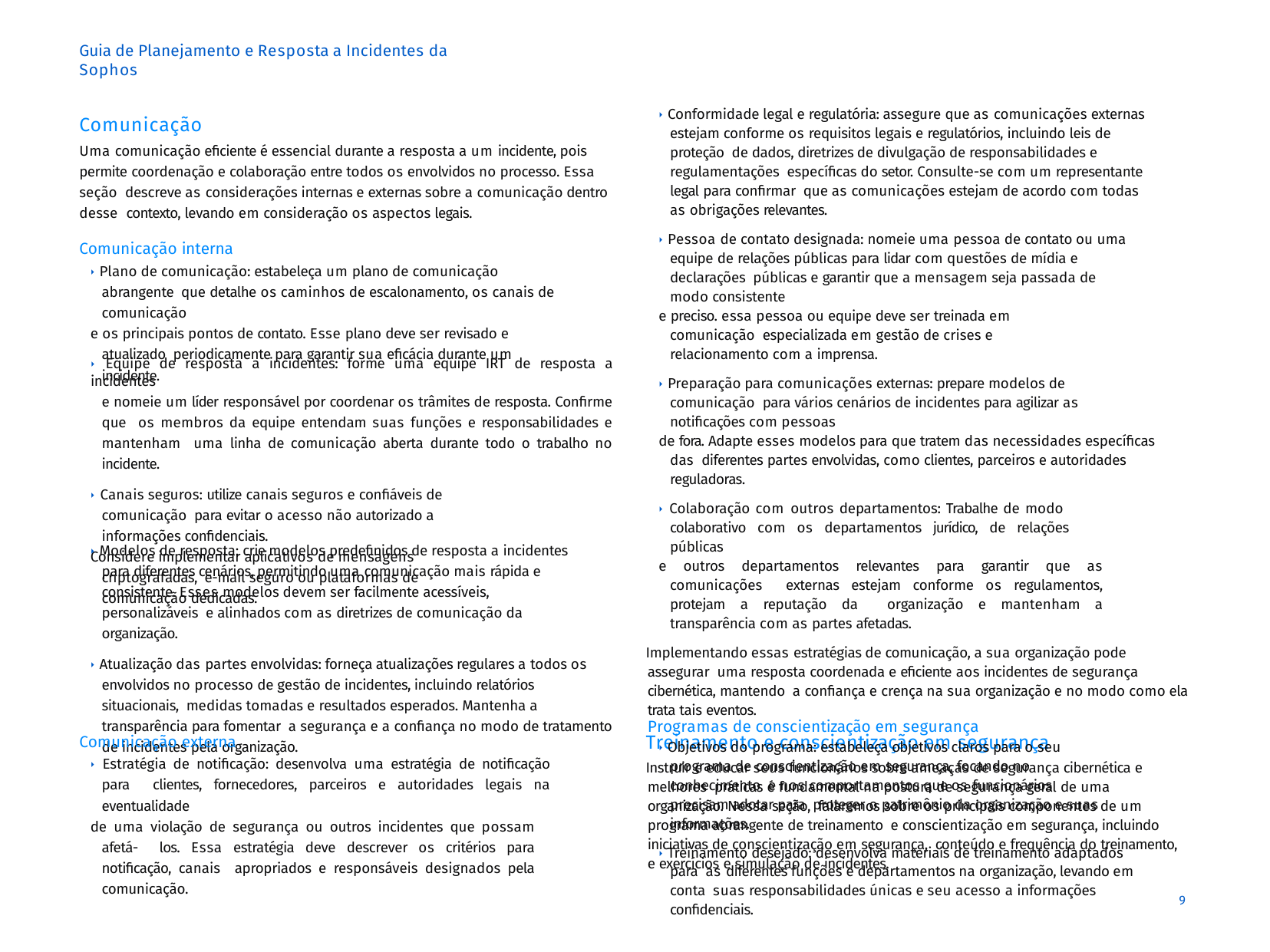

Guia de Planejamento e Resposta a Incidentes da Sophos
Comunicação
Uma comunicação eficiente é essencial durante a resposta a um incidente, pois  permite coordenação e colaboração entre todos os envolvidos no processo. Essa seção  descreve as considerações internas e externas sobre a comunicação dentro desse  contexto, levando em consideração os aspectos legais.
🢒 Conformidade legal e regulatória: assegure que as comunicações externas  estejam conforme os requisitos legais e regulatórios, incluindo leis de proteção  de dados, diretrizes de divulgação de responsabilidades e regulamentações  específicas do setor. Consulte-se com um representante legal para confirmar  que as comunicações estejam de acordo com todas as obrigações relevantes.
🢒 Pessoa de contato designada: nomeie uma pessoa de contato ou uma  equipe de relações públicas para lidar com questões de mídia e declarações  públicas e garantir que a mensagem seja passada de modo consistente
e preciso. essa pessoa ou equipe deve ser treinada em comunicação  especializada em gestão de crises e relacionamento com a imprensa.
🢒 Preparação para comunicações externas: prepare modelos de comunicação  para vários cenários de incidentes para agilizar as notificações com pessoas
de fora. Adapte esses modelos para que tratem das necessidades específicas das  diferentes partes envolvidas, como clientes, parceiros e autoridades reguladoras.
🢒 Colaboração com outros departamentos: Trabalhe de modo  colaborativo com os departamentos jurídico, de relações públicas
e outros departamentos relevantes para garantir que as comunicações  externas estejam conforme os regulamentos, protejam a reputação da  organização e mantenham a transparência com as partes afetadas.
Implementando essas estratégias de comunicação, a sua organização pode assegurar  uma resposta coordenada e eficiente aos incidentes de segurança cibernética, mantendo  a confiança e crença na sua organização e no modo como ela trata tais eventos.
Treinamento e conscientização em segurança
Instruir e educar seus funcionários sobre ameaças de segurança cibernética e melhores  práticas é fundamental na postura de segurança geral de uma organização. Nessa seção,  falaremos sobre os principais componentes de um programa abrangente de treinamento  e conscientização em segurança, incluindo iniciativas de conscientização em segurança,  conteúdo e frequência do treinamento, e exercícios e simulação de incidentes.
Comunicação interna
🢒 Plano de comunicação: estabeleça um plano de comunicação abrangente  que detalhe os caminhos de escalonamento, os canais de comunicação
e os principais pontos de contato. Esse plano deve ser revisado e atualizado  periodicamente para garantir sua eficácia durante um incidente.
🢒 Equipe de resposta a incidentes: forme uma equipe IRT de resposta a incidentes
e nomeie um líder responsável por coordenar os trâmites de resposta. Confirme que  os membros da equipe entendam suas funções e responsabilidades e mantenham  uma linha de comunicação aberta durante todo o trabalho no incidente.
🢒  Canais seguros: utilize canais seguros e confiáveis de comunicação  para evitar o acesso não autorizado a informações confidenciais.
Considere implementar aplicativos de mensagens criptografadas,  e-mail seguro ou plataformas de comunicação dedicadas.
🢒 Modelos de resposta: crie modelos predefinidos de resposta a incidentes  para diferentes cenários, permitindo uma comunicação mais rápida e  consistente. Esses modelos devem ser facilmente acessíveis, personalizáveis  e alinhados com as diretrizes de comunicação da organização.
🢒 Atualização das partes envolvidas: forneça atualizações regulares a todos os  envolvidos no processo de gestão de incidentes, incluindo relatórios situacionais,  medidas tomadas e resultados esperados. Mantenha a transparência para fomentar  a segurança e a confiança no modo de tratamento de incidentes pela organização.
Programas de conscientização em segurança
🢒 Objetivos do programa: estabeleça objetivos claros para o seu  programa de conscientização em segurança, focando no conhecimento  e nos comportamentos que os funcionários precisam adotar para  proteger o patrimônio da organização e suas informações.
🢒 Treinamento desejado: desenvolva materiais de treinamento adaptados para  as diferentes funções e departamentos na organização, levando em conta  suas responsabilidades únicas e seu acesso a informações confidenciais.
Comunicação externa
🢒 Estratégia de notificação: desenvolva uma estratégia de notificação para  clientes, fornecedores, parceiros e autoridades legais na eventualidade
de uma violação de segurança ou outros incidentes que possam afetá-  los. Essa estratégia deve descrever os critérios para notificação, canais  apropriados e responsáveis designados pela comunicação.
9